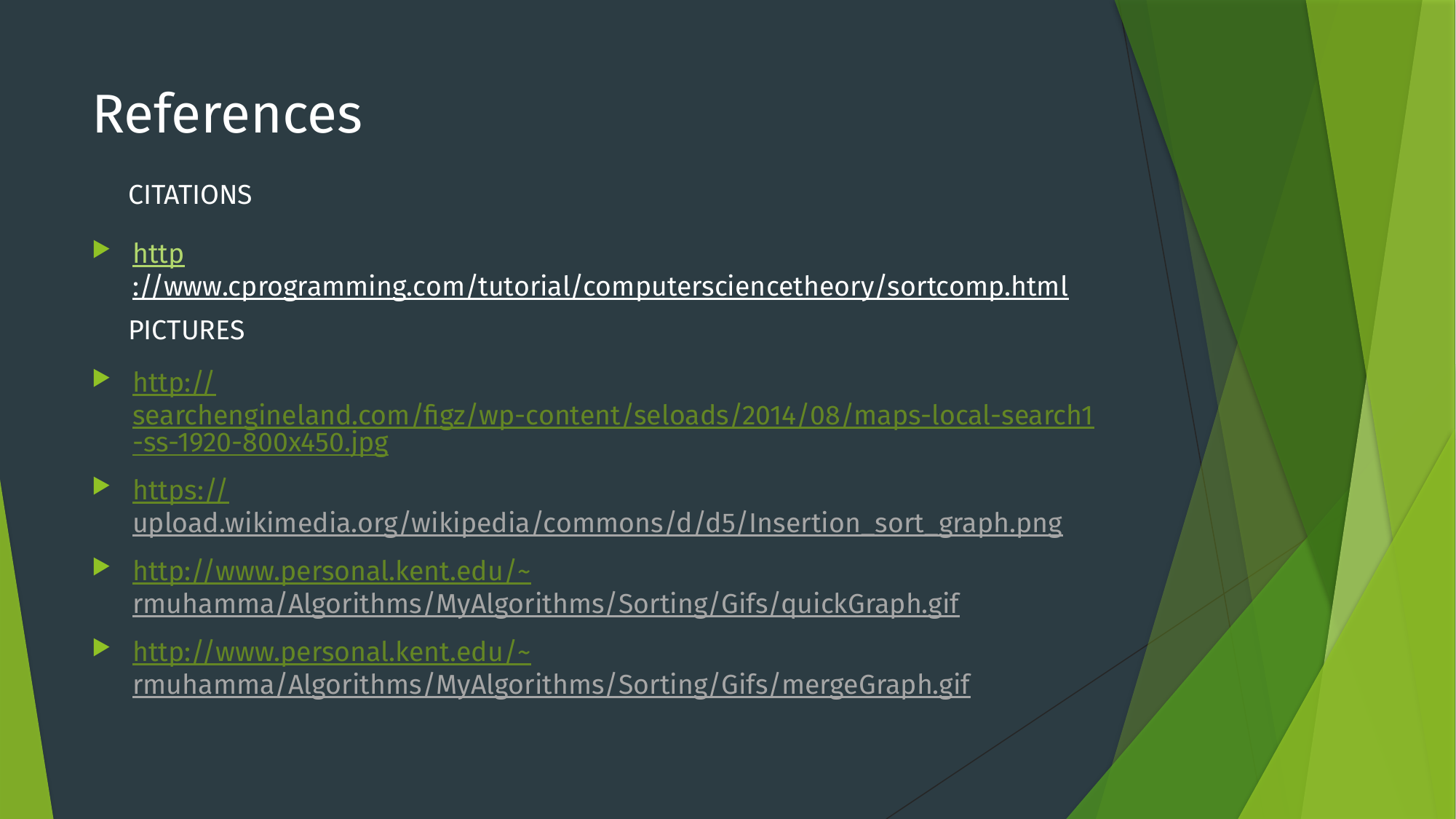

# References
CITATIONS
http://www.cprogramming.com/tutorial/computersciencetheory/sortcomp.html

http://searchengineland.com/figz/wp-content/seloads/2014/08/maps-local-search1-ss-1920-800x450.jpg
https://upload.wikimedia.org/wikipedia/commons/d/d5/Insertion_sort_graph.png
http://www.personal.kent.edu/~rmuhamma/Algorithms/MyAlgorithms/Sorting/Gifs/quickGraph.gif
http://www.personal.kent.edu/~rmuhamma/Algorithms/MyAlgorithms/Sorting/Gifs/mergeGraph.gif
PICTURES